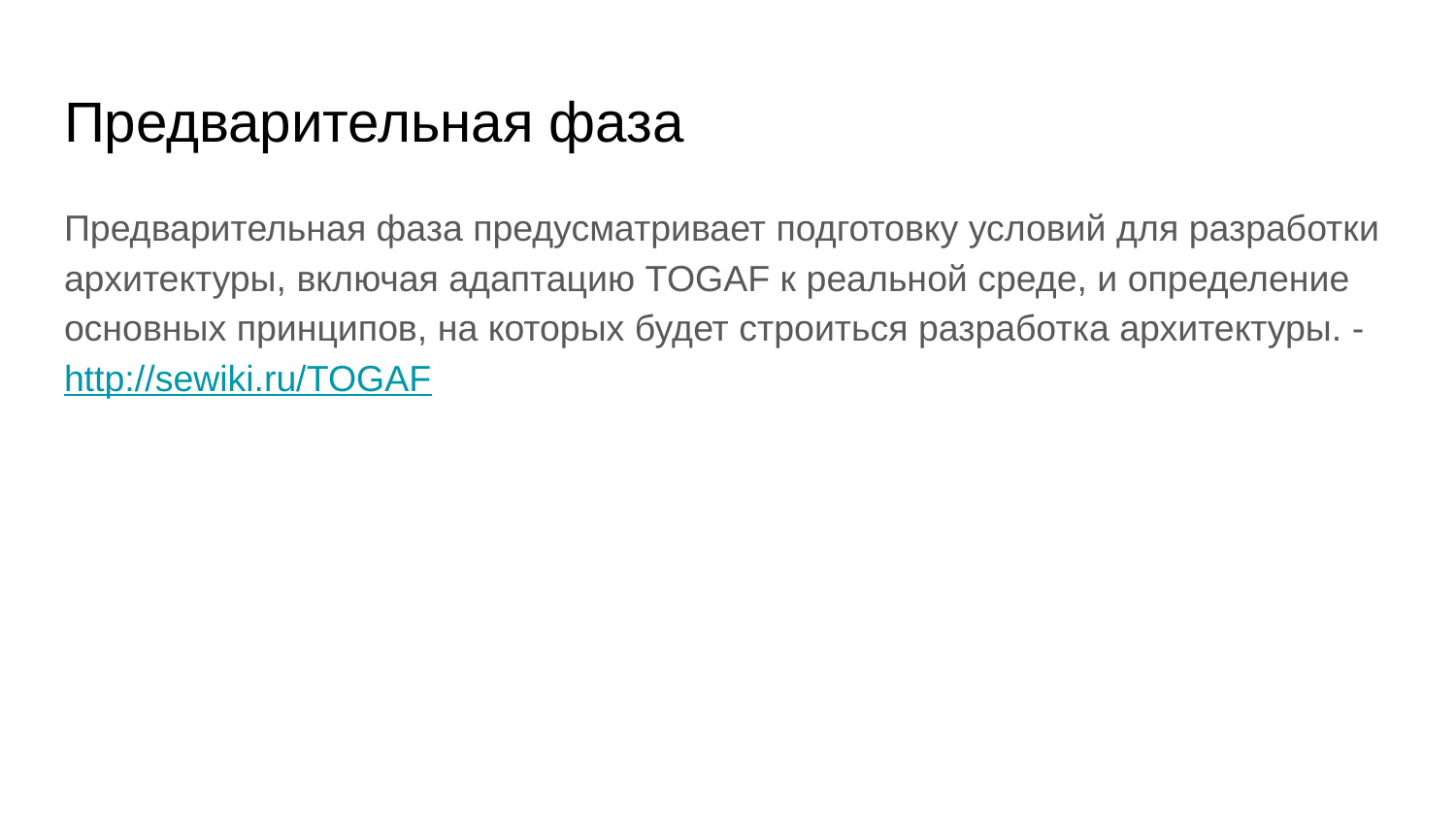

# Предварительная фаза
Предварительная фаза предусматривает подготовку условий для разработки архитектуры, включая адаптацию TOGAF к реальной среде, и определение основных принципов, на которых будет строиться разработка архитектуры. - http://sewiki.ru/TOGAF